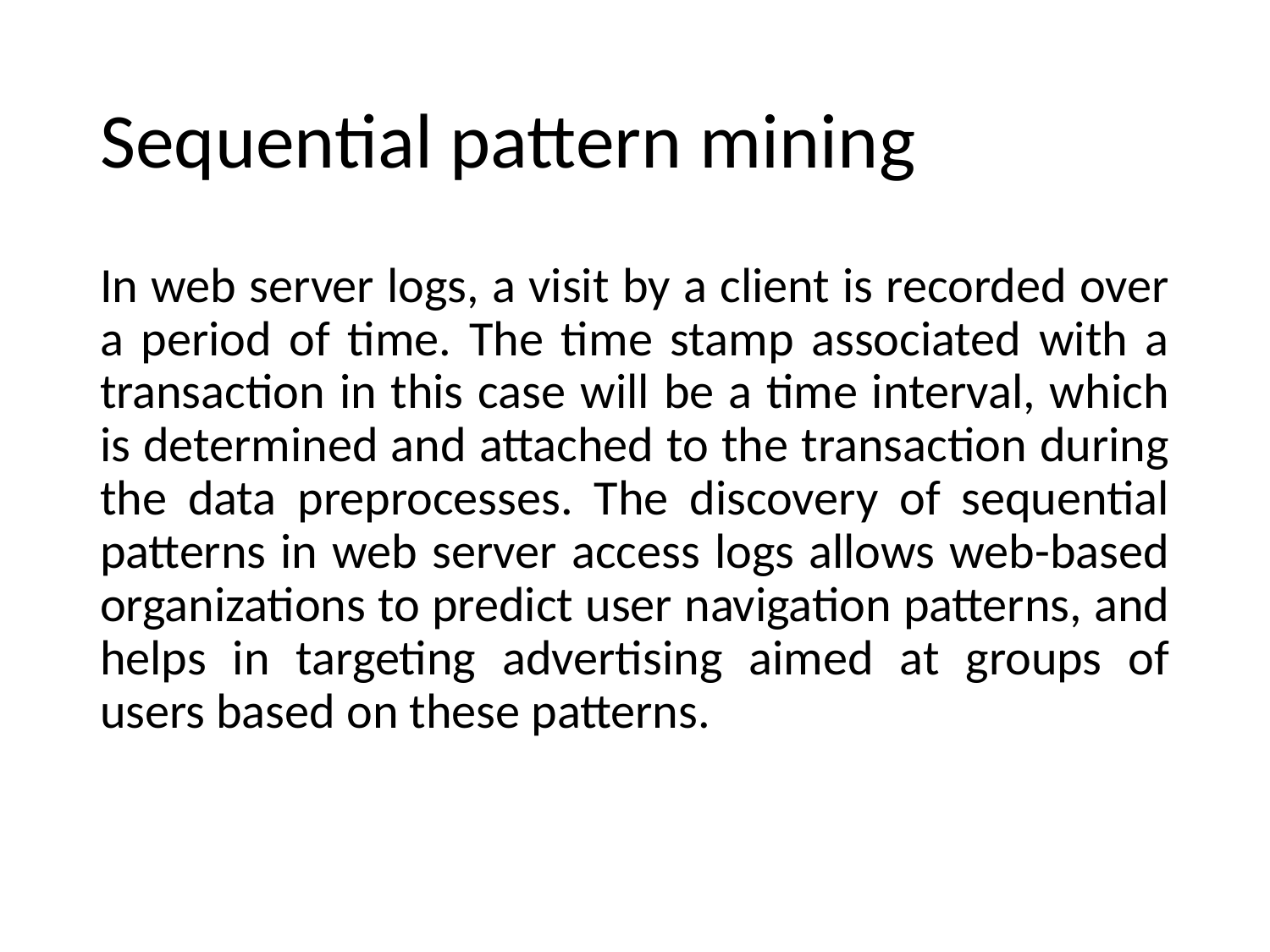

# Sequential pattern mining
In web server logs, a visit by a client is recorded over a period of time. The time stamp associated with a transaction in this case will be a time interval, which is determined and attached to the transaction during the data preprocesses. The discovery of sequential patterns in web server access logs allows web-based organizations to predict user navigation patterns, and helps in targeting advertising aimed at groups of users based on these patterns.